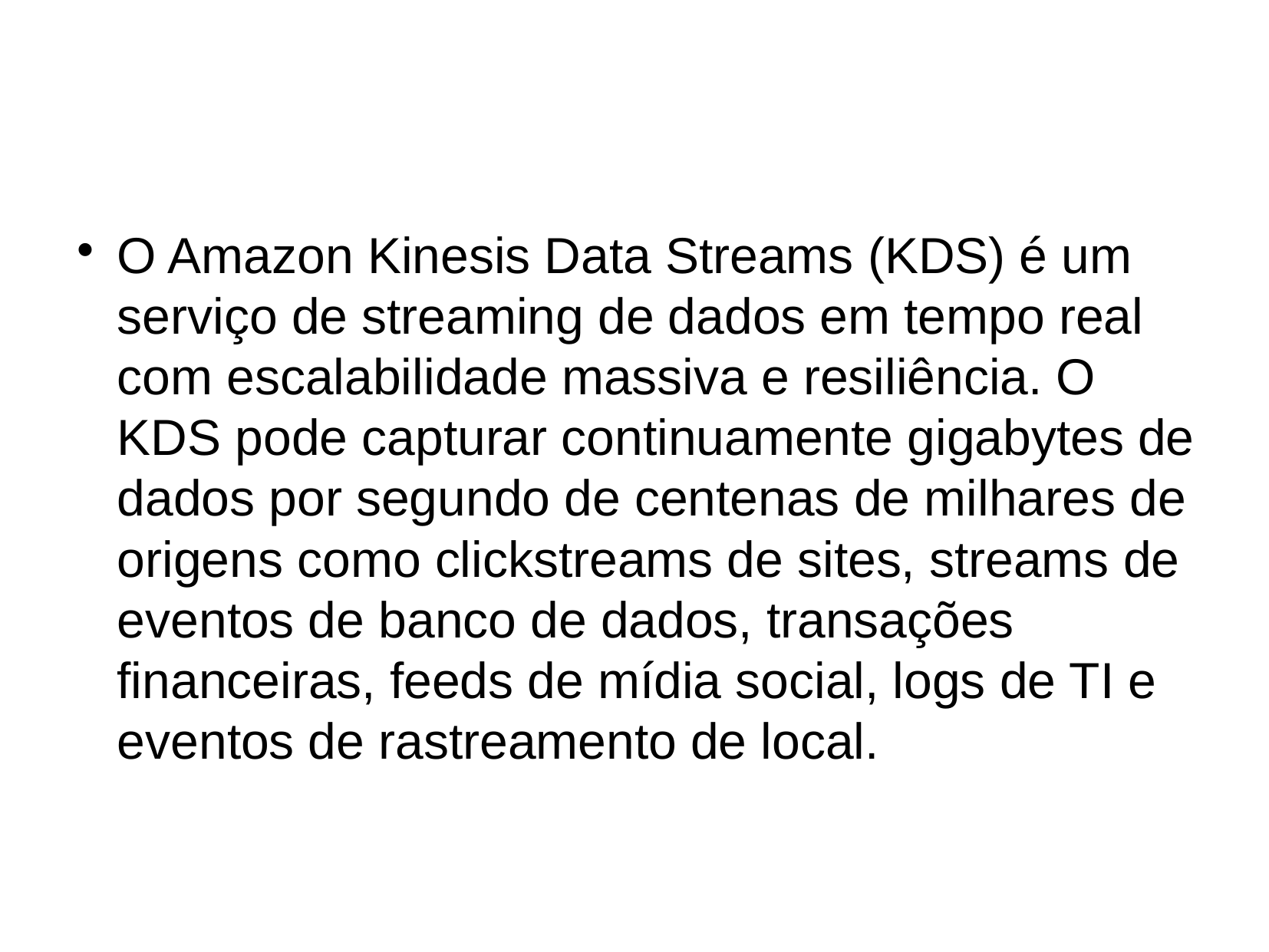

O Amazon Kinesis Data Streams (KDS) é um serviço de streaming de dados em tempo real com escalabilidade massiva e resiliência. O KDS pode capturar continuamente gigabytes de dados por segundo de centenas de milhares de origens como clickstreams de sites, streams de eventos de banco de dados, transações financeiras, feeds de mídia social, logs de TI e eventos de rastreamento de local.